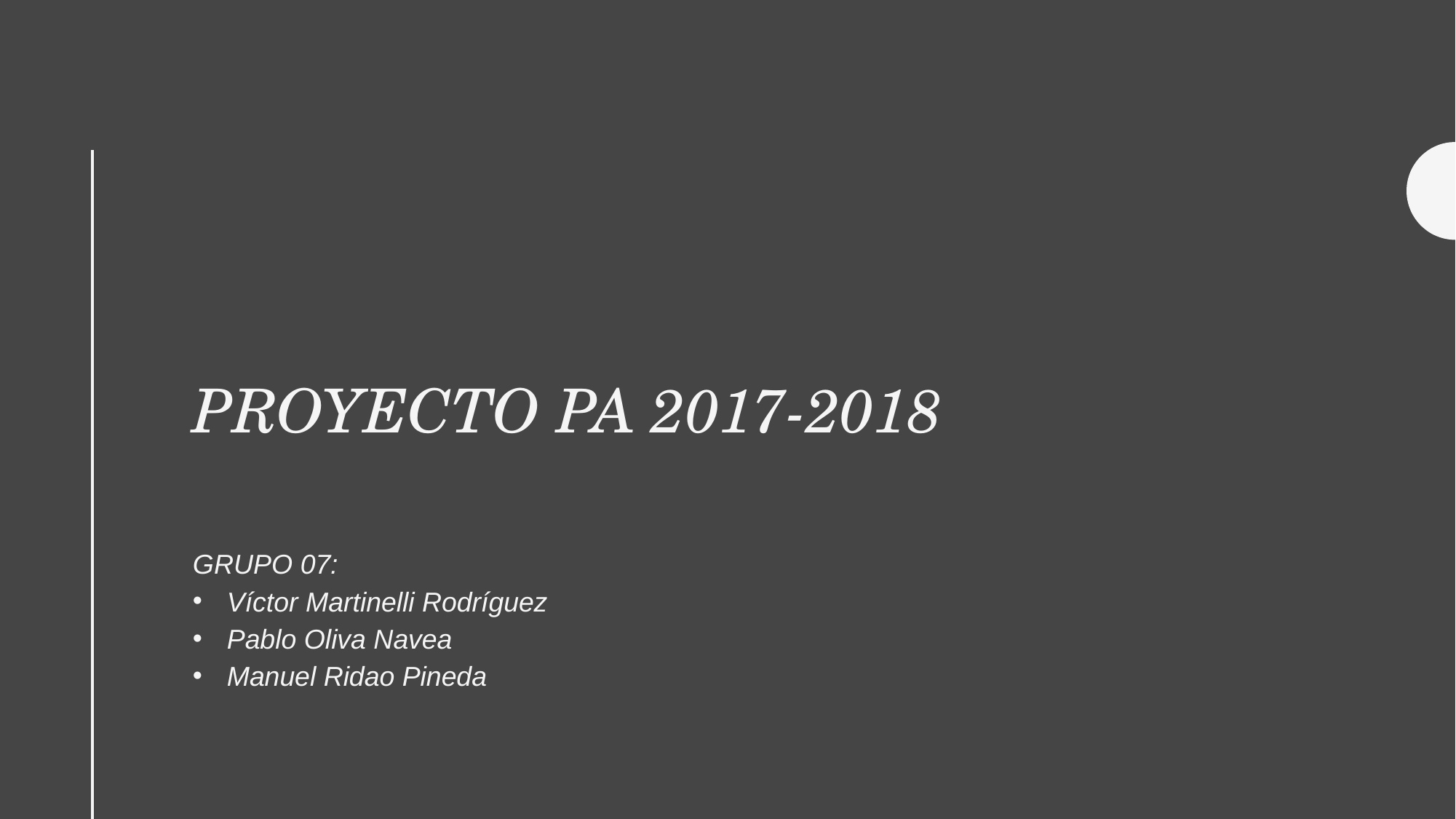

# PROYECTO PA 2017-2018
GRUPO 07:
Víctor Martinelli Rodríguez
Pablo Oliva Navea
Manuel Ridao Pineda